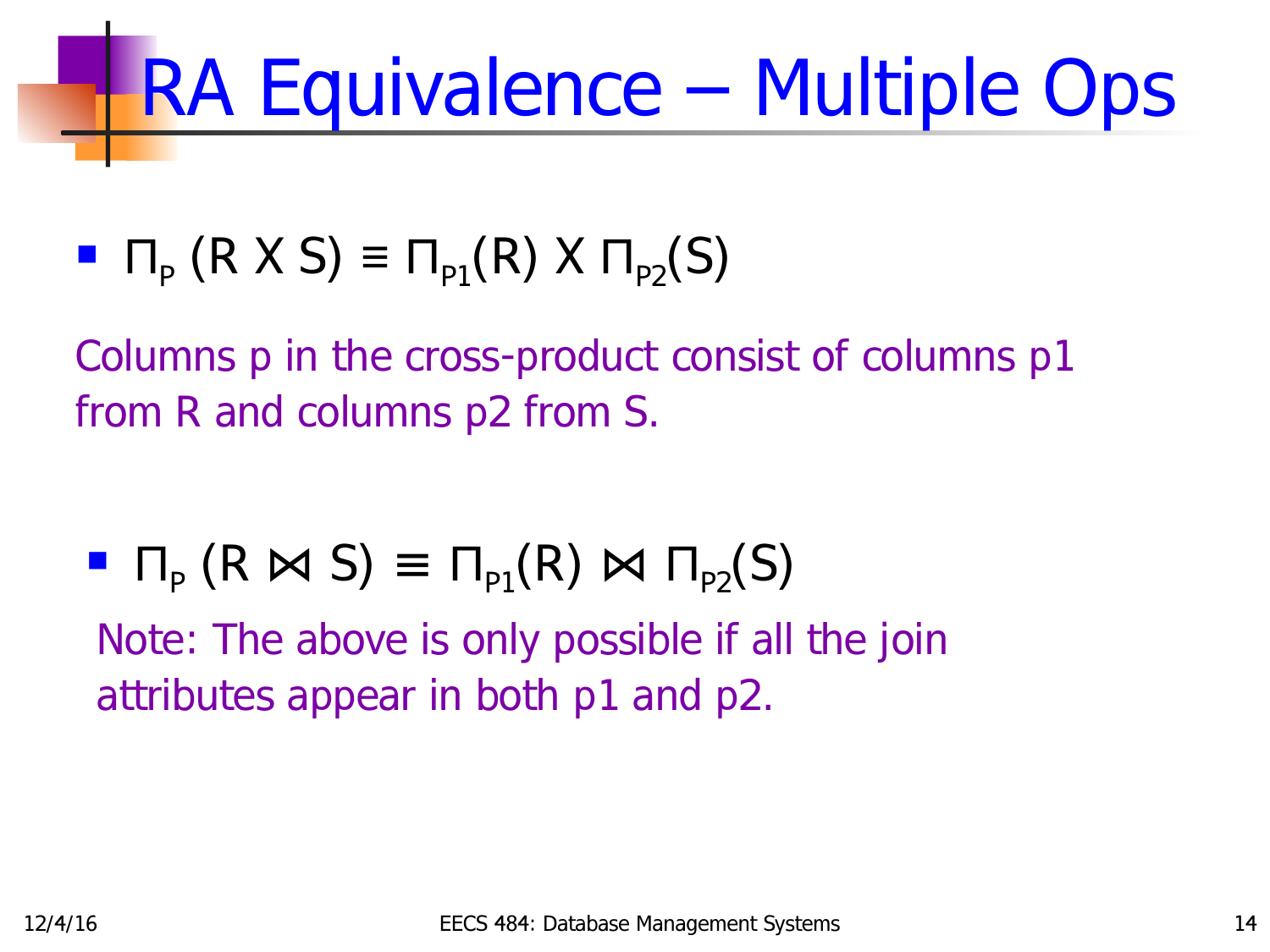

# RA Equivalence – Multiple Ops
ΠP (R X S) ≡ ΠP1(R) X ΠP2(S)
Columns p in the cross-product consist of columns p1 from R and columns p2 from S.
ΠP (R ⋈ S) ≡ ΠP1(R) ⋈ ΠP2(S)
Note: The above is only possible if all the join attributes appear in both p1 and p2.
12/4/16
EECS 484: Database Management Systems
14